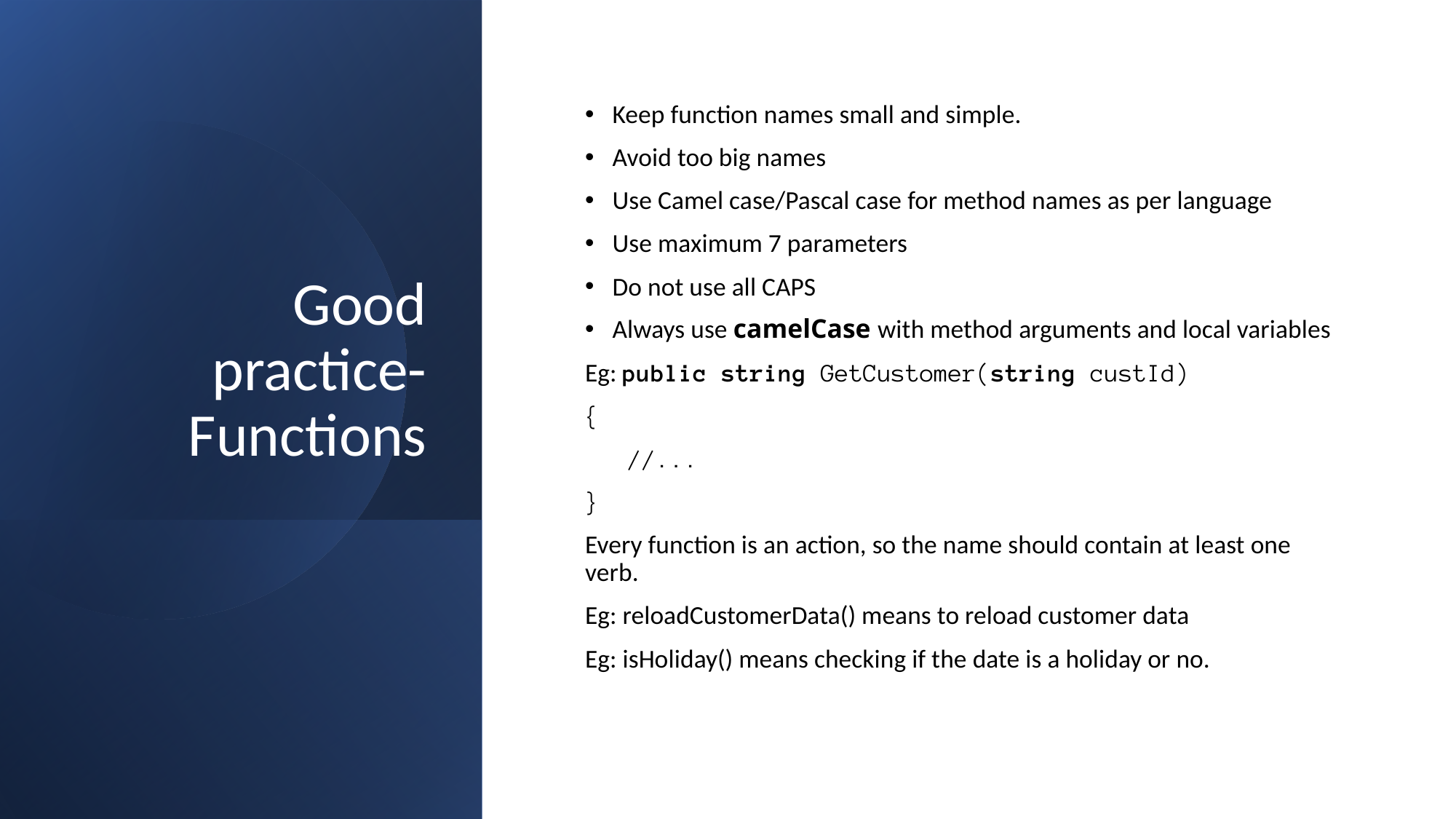

# Good practice- Functions
Keep function names small and simple.
Avoid too big names
Use Camel case/Pascal case for method names as per language
Use maximum 7 parameters
Do not use all CAPS
Always use camelCase with method arguments and local variables
Eg: public string GetCustomer(string custId)
{
   //...
}
Every function is an action, so the name should contain at least one verb.
Eg: reloadCustomerData() means to reload customer data
Eg: isHoliday() means checking if the date is a holiday or no.